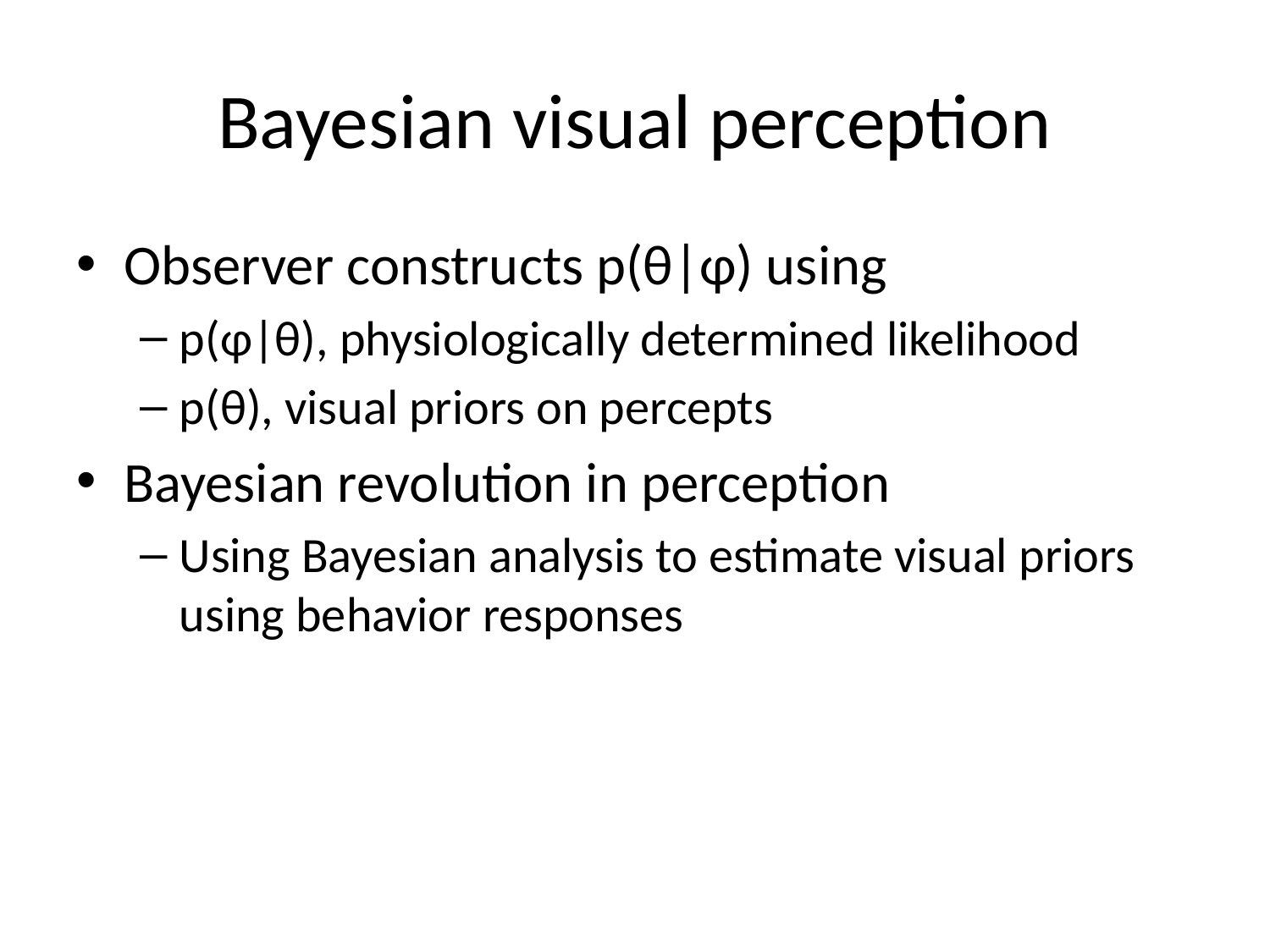

# Bayesian visual perception
Observer constructs p(θ|φ) using
p(φ|θ), physiologically determined likelihood
p(θ), visual priors on percepts
Bayesian revolution in perception
Using Bayesian analysis to estimate visual priors using behavior responses